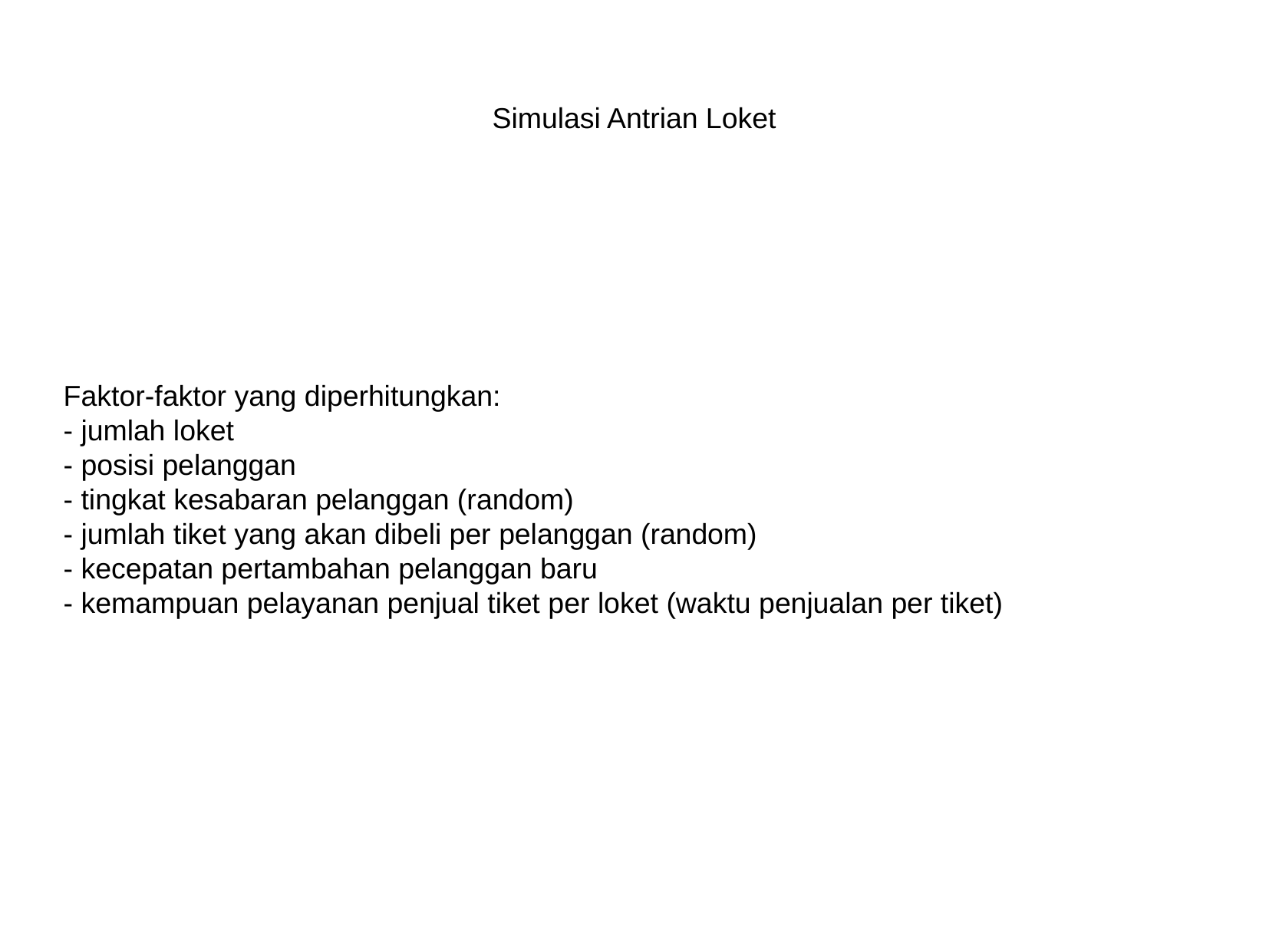

Simulasi Antrian Loket
Faktor-faktor yang diperhitungkan:
- jumlah loket
- posisi pelanggan
- tingkat kesabaran pelanggan (random)
- jumlah tiket yang akan dibeli per pelanggan (random)
- kecepatan pertambahan pelanggan baru
- kemampuan pelayanan penjual tiket per loket (waktu penjualan per tiket)